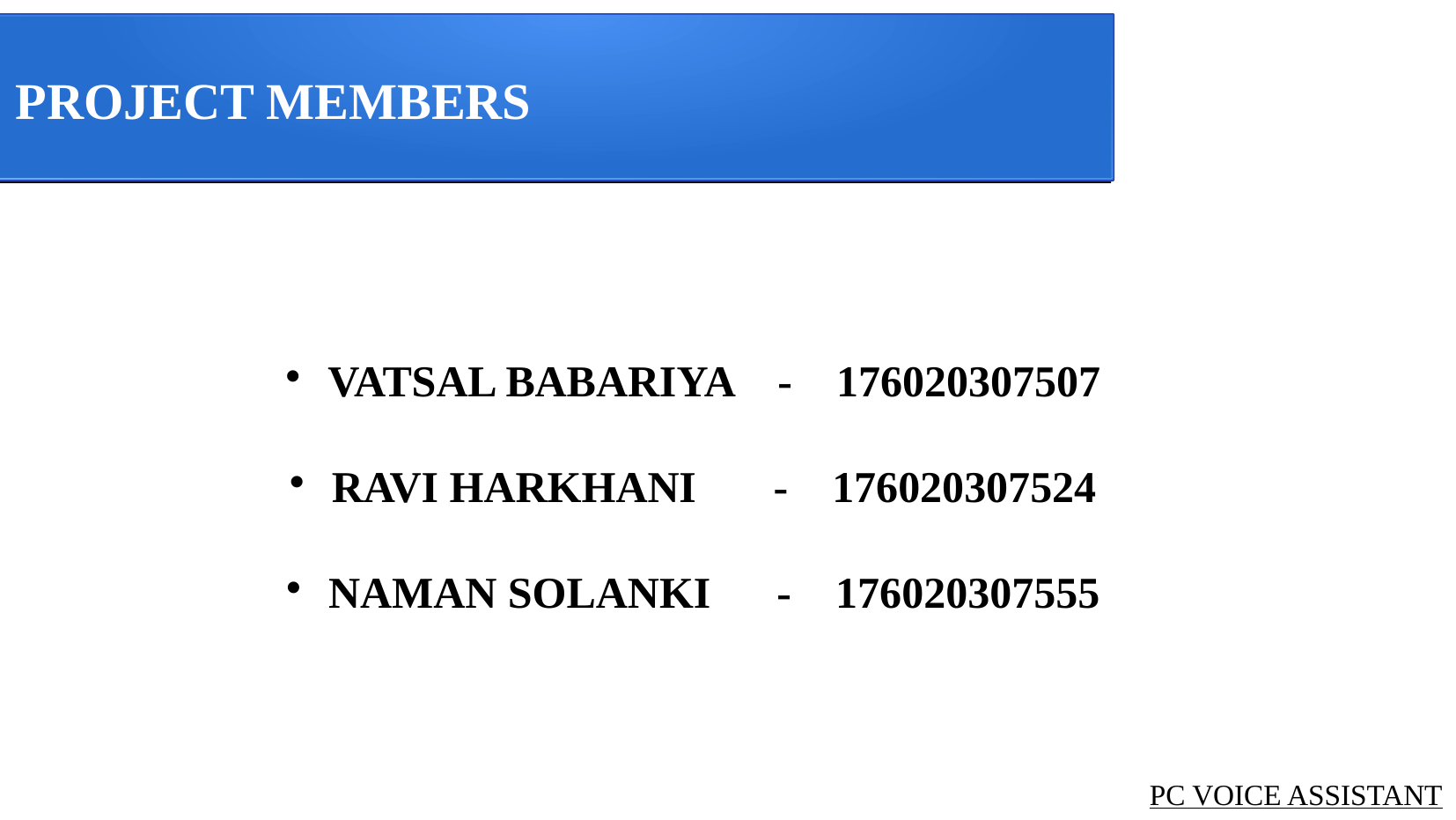

PROJECT MEMBERS
 VATSAL BABARIYA    -    176020307507
 RAVI HARKHANI       -    176020307524
 NAMAN SOLANKI      -    176020307555
PC VOICE ASSISTANT